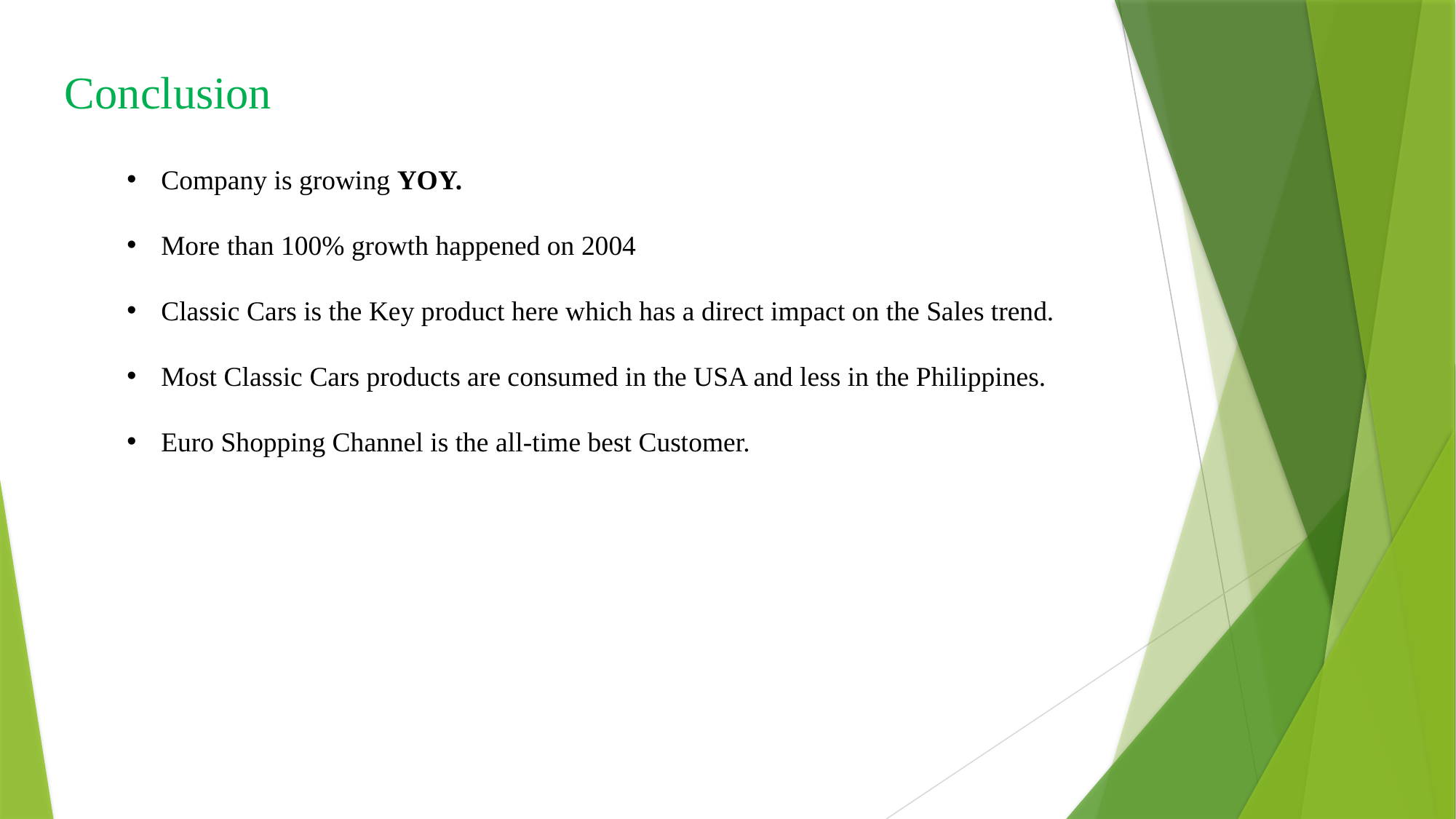

Conclusion
Company is growing YOY.
More than 100% growth happened on 2004
Classic Cars is the Key product here which has a direct impact on the Sales trend.
Most Classic Cars products are consumed in the USA and less in the Philippines.
Euro Shopping Channel is the all-time best Customer.